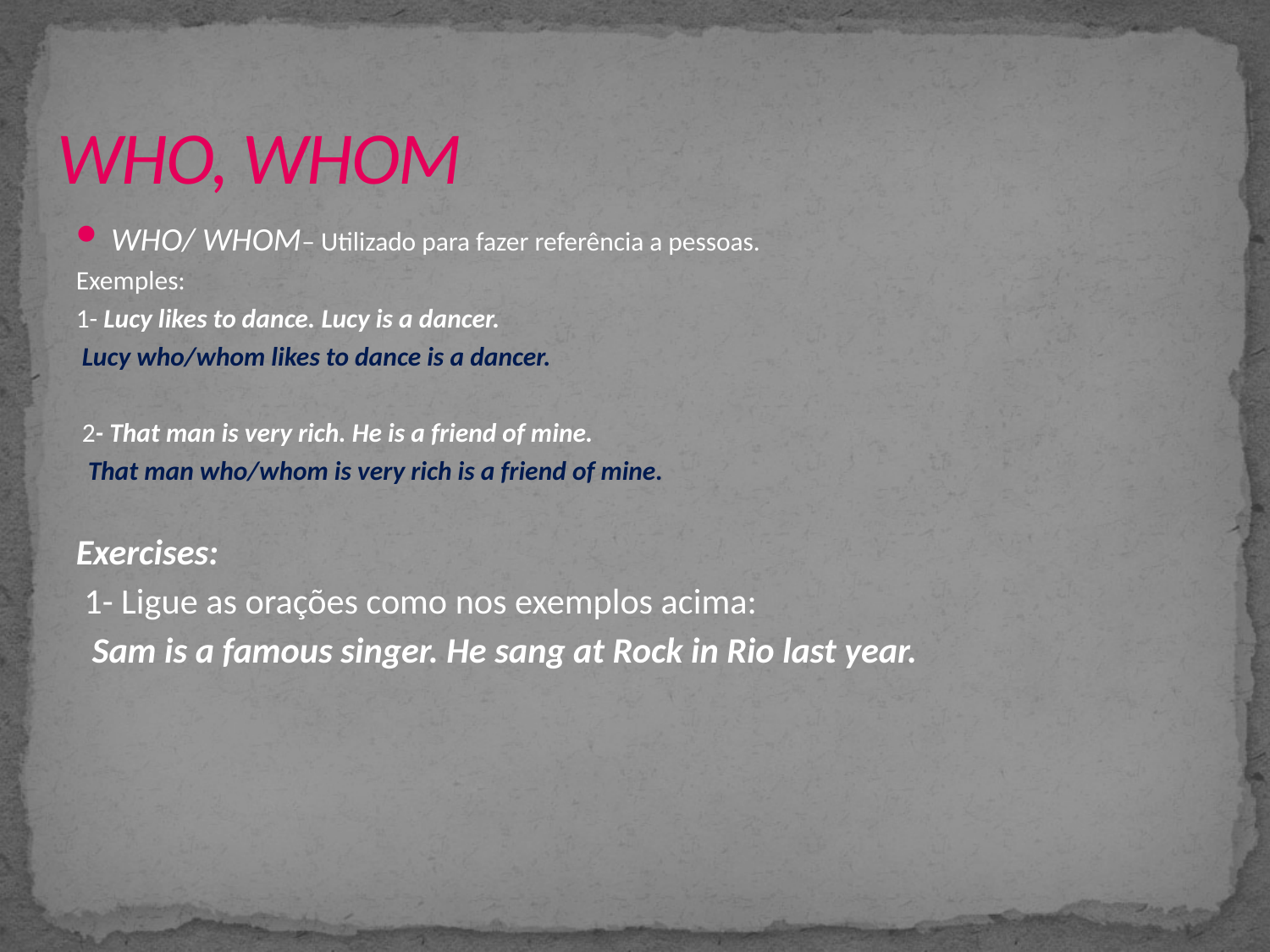

# WHO, WHOM
WHO/ WHOM– Utilizado para fazer referência a pessoas.
Exemples:
1- Lucy likes to dance. Lucy is a dancer.
 Lucy who/whom likes to dance is a dancer.

 2- That man is very rich. He is a friend of mine.
  That man who/whom is very rich is a friend of mine.

Exercises:
 1- Ligue as orações como nos exemplos acima:
  Sam is a famous singer. He sang at Rock in Rio last year.